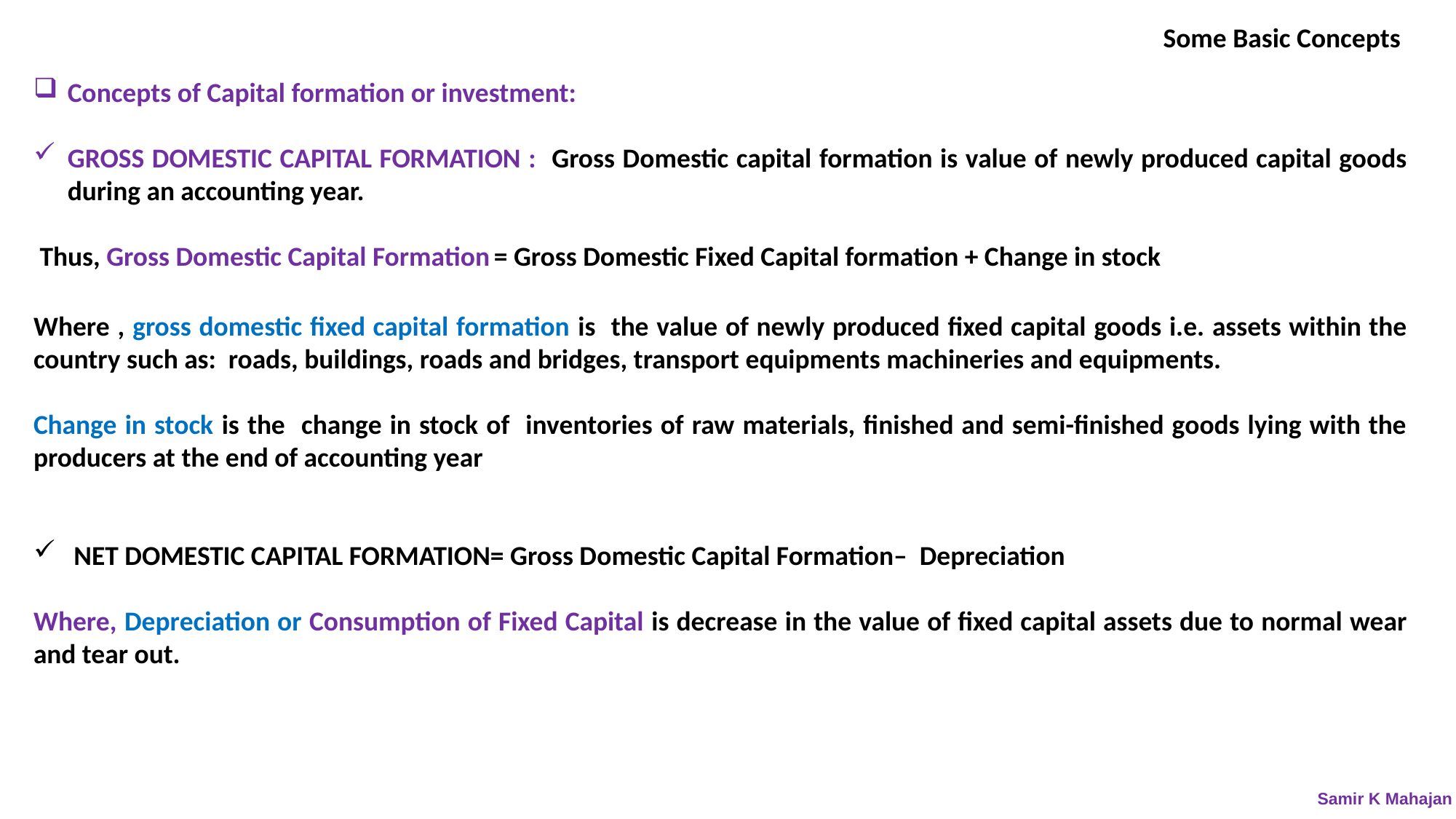

Some Basic Concepts

Concepts of Capital formation or investment:

GROSS DOMESTIC CAPITAL FORMATION :  Gross Domestic capital formation is value of newly produced capital goods during an accounting year.

 Thus, Gross Domestic Capital Formation = Gross Domestic Fixed Capital formation + Change in stock

Where , gross domestic fixed capital formation is  the value of newly produced fixed capital goods i.e. assets within the country such as:  roads, buildings, roads and bridges, transport equipments machineries and equipments.

Change in stock is the  change in stock of  inventories of raw materials, finished and semi-finished goods lying with the producers at the end of accounting year

 NET DOMESTIC CAPITAL FORMATION= Gross Domestic Capital Formation–  Depreciation

Where, Depreciation or Consumption of Fixed Capital is decrease in the value of fixed capital assets due to normal wear and tear out.

Samir K Mahajan